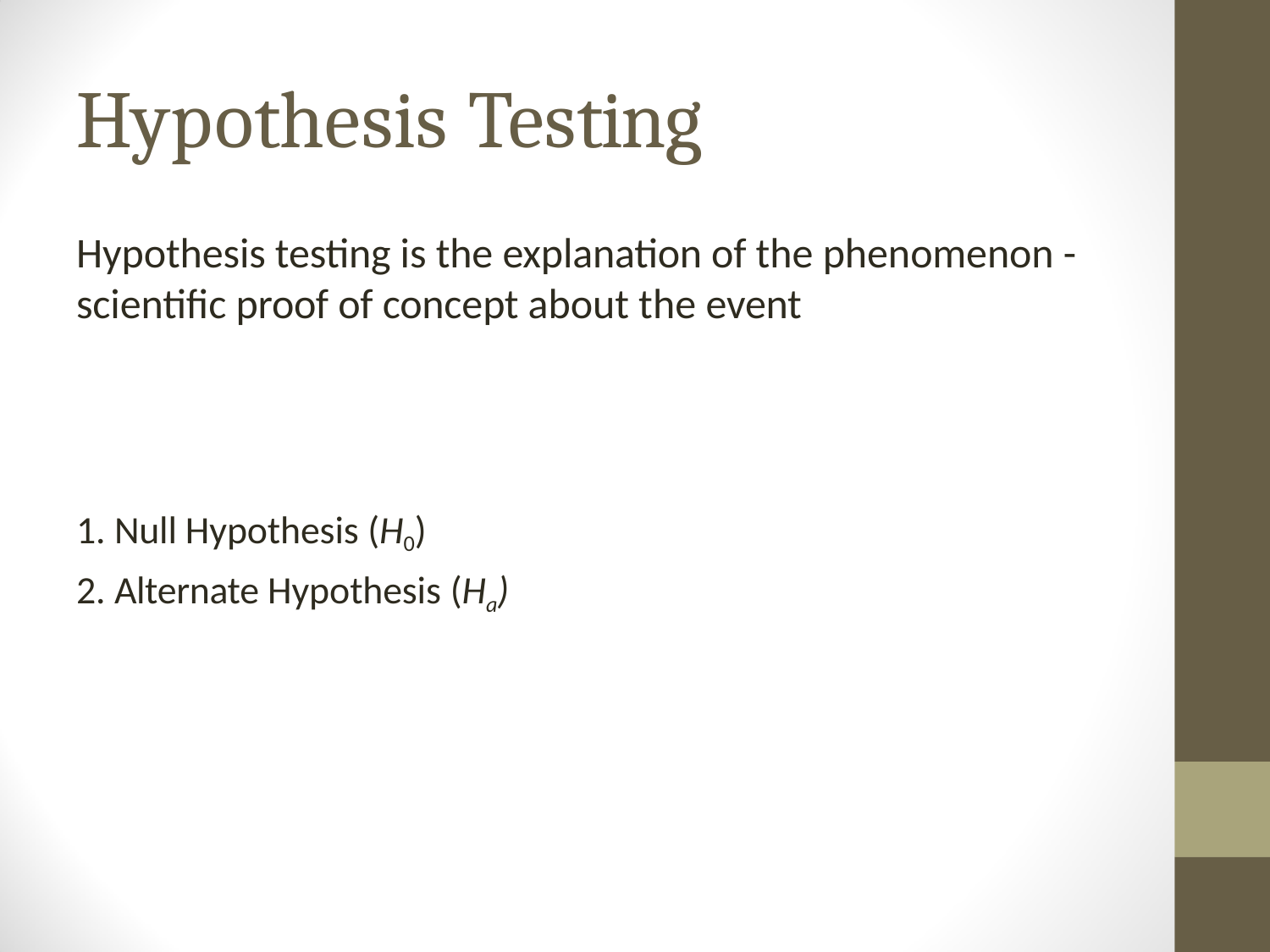

# Hypothesis Testing
Hypothesis testing is the explanation of the phenomenon -
scientific proof of concept about the event
Null Hypothesis (H0)
Alternate Hypothesis (Ha)